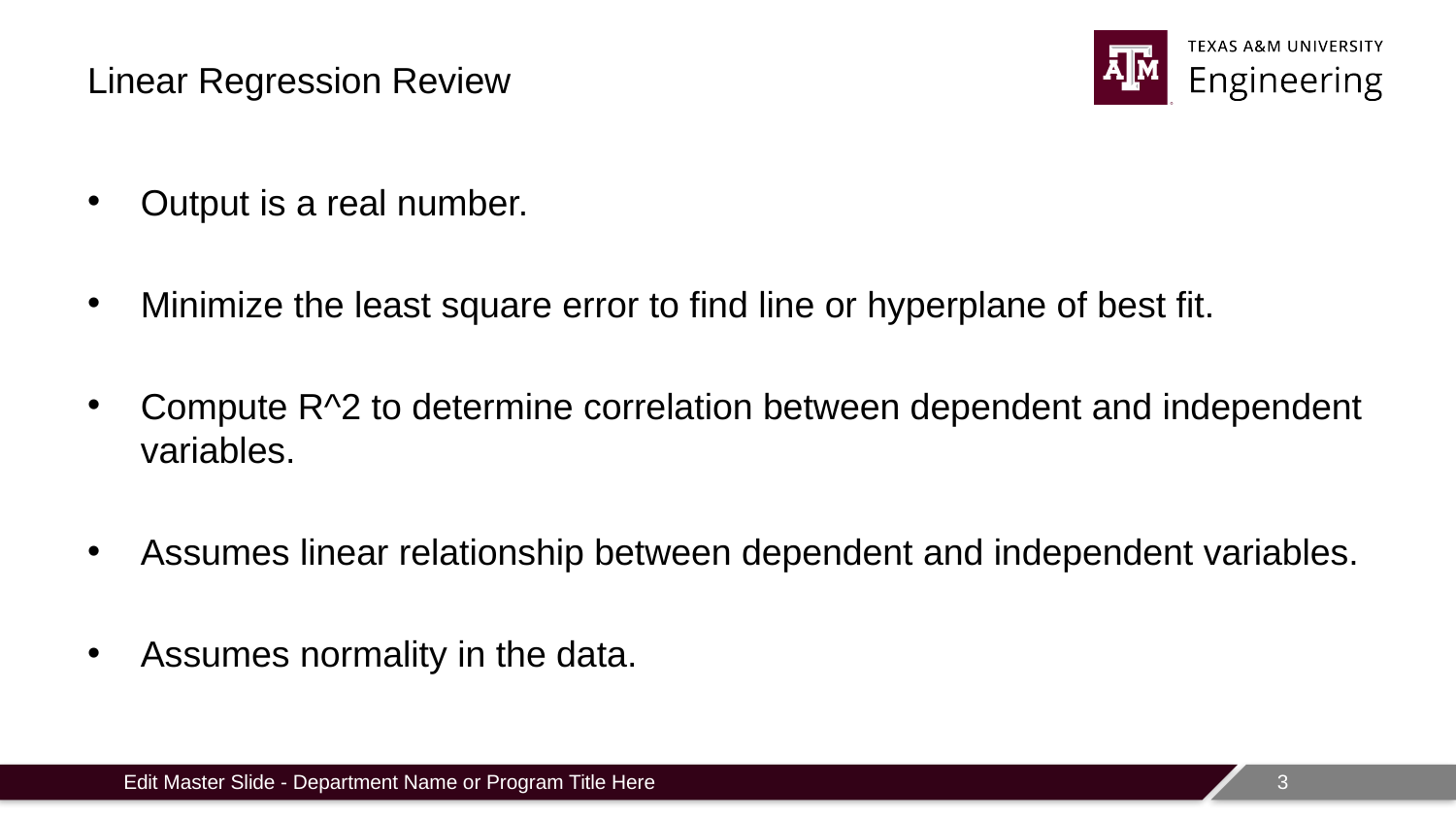

# Linear Regression Review
Output is a real number.

Minimize the least square error to find line or hyperplane of best fit.

Compute R^2 to determine correlation between dependent and independent variables.

Assumes linear relationship between dependent and independent variables.

Assumes normality in the data.